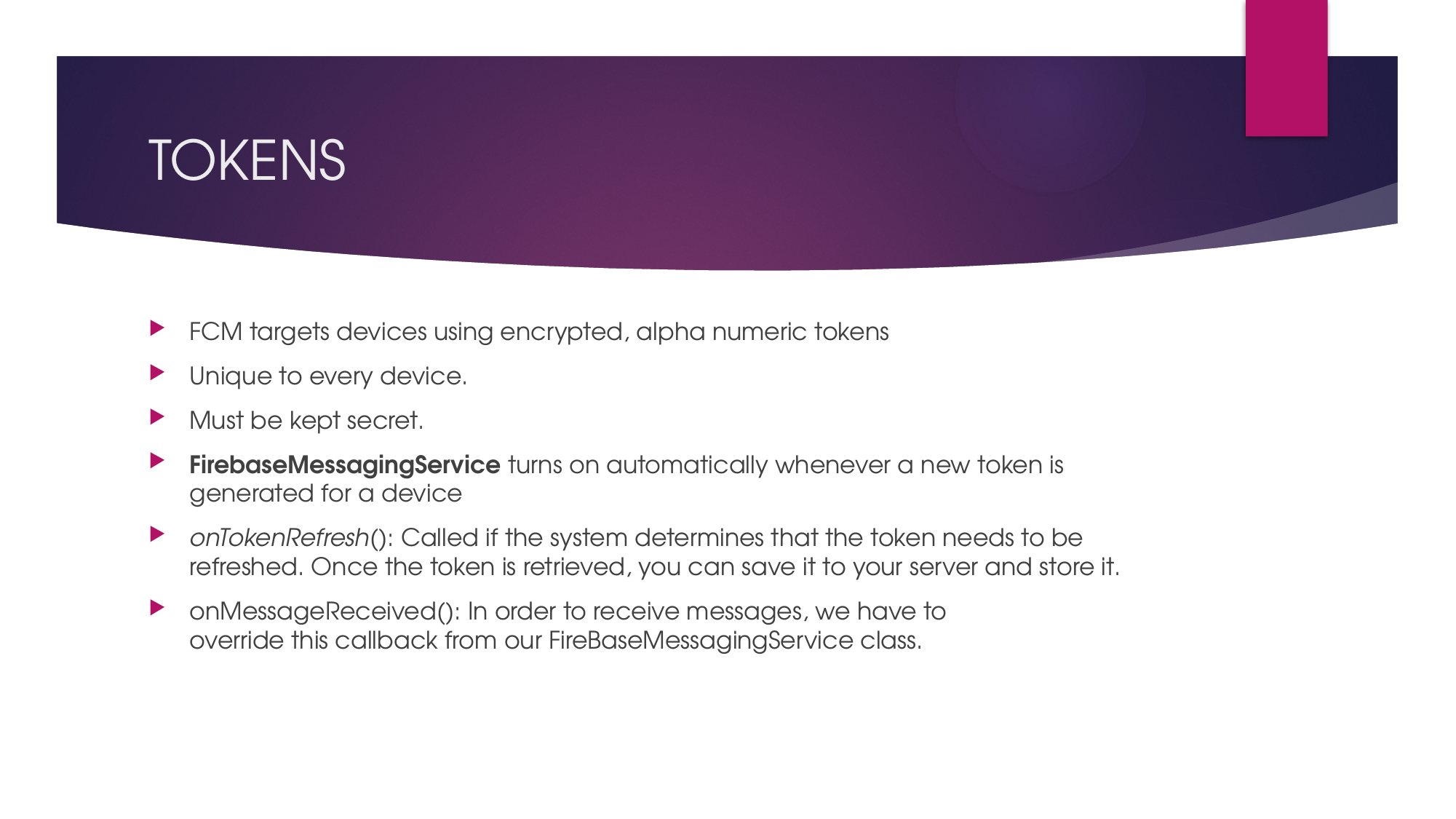

# TOKENS
FCM targets devices using encrypted, alpha numeric tokens
Unique to every device.
Must be kept secret.
FirebaseMessagingService turns on automatically whenever a new token is generated for a device
onTokenRefresh(): Called if the system determines that the token needs to be refreshed. Once the token is retrieved, you can save it to your server and store it.
onMessageReceived(): In order to receive messages, we have to override this callback from our FireBaseMessagingService class.